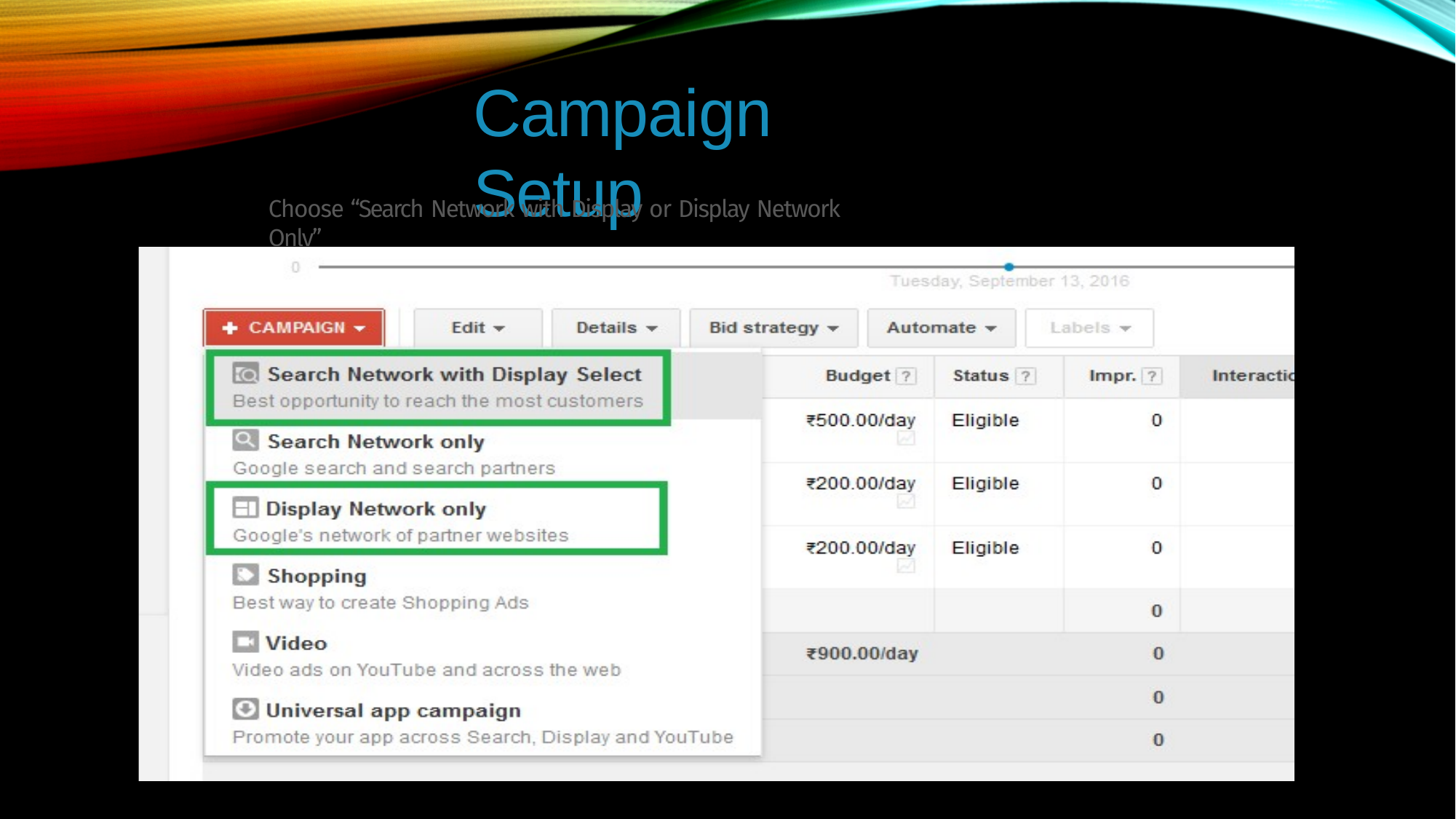

Campaign Setup
Choose “Search Network with Display or Display Network Only”